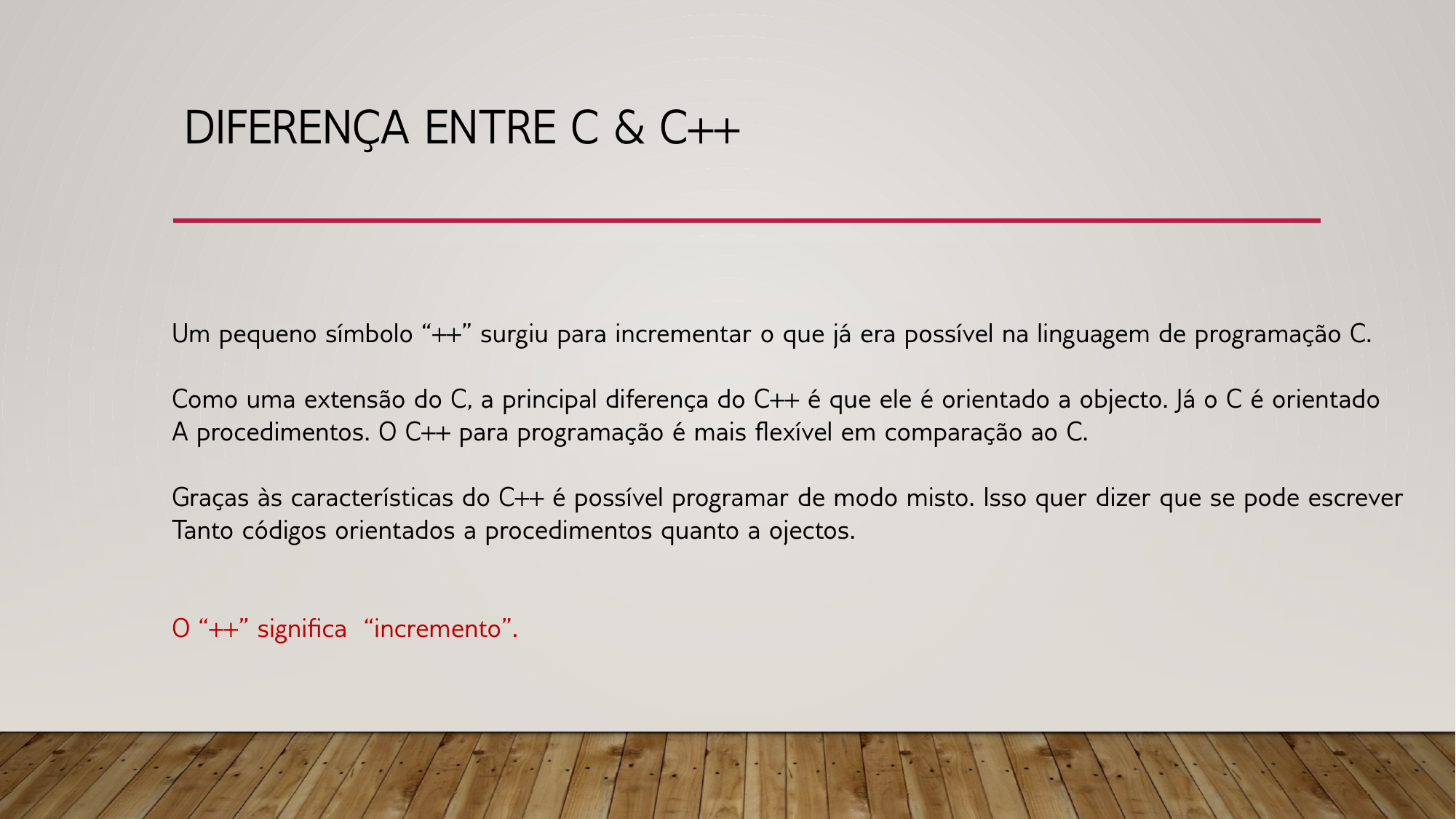

# Diferença entre C & C++
Um pequeno símbolo “++” surgiu para incrementar o que já era possível na linguagem de programação C.

Como uma extensão do C, a principal diferença do C++ é que ele é orientado a objecto. Já o C é orientado
A procedimentos. O C++ para programação é mais flexível em comparação ao C.

Graças às características do C++ é possível programar de modo misto. Isso quer dizer que se pode escrever
Tanto códigos orientados a procedimentos quanto a ojectos.

O “++” significa  “incremento”.